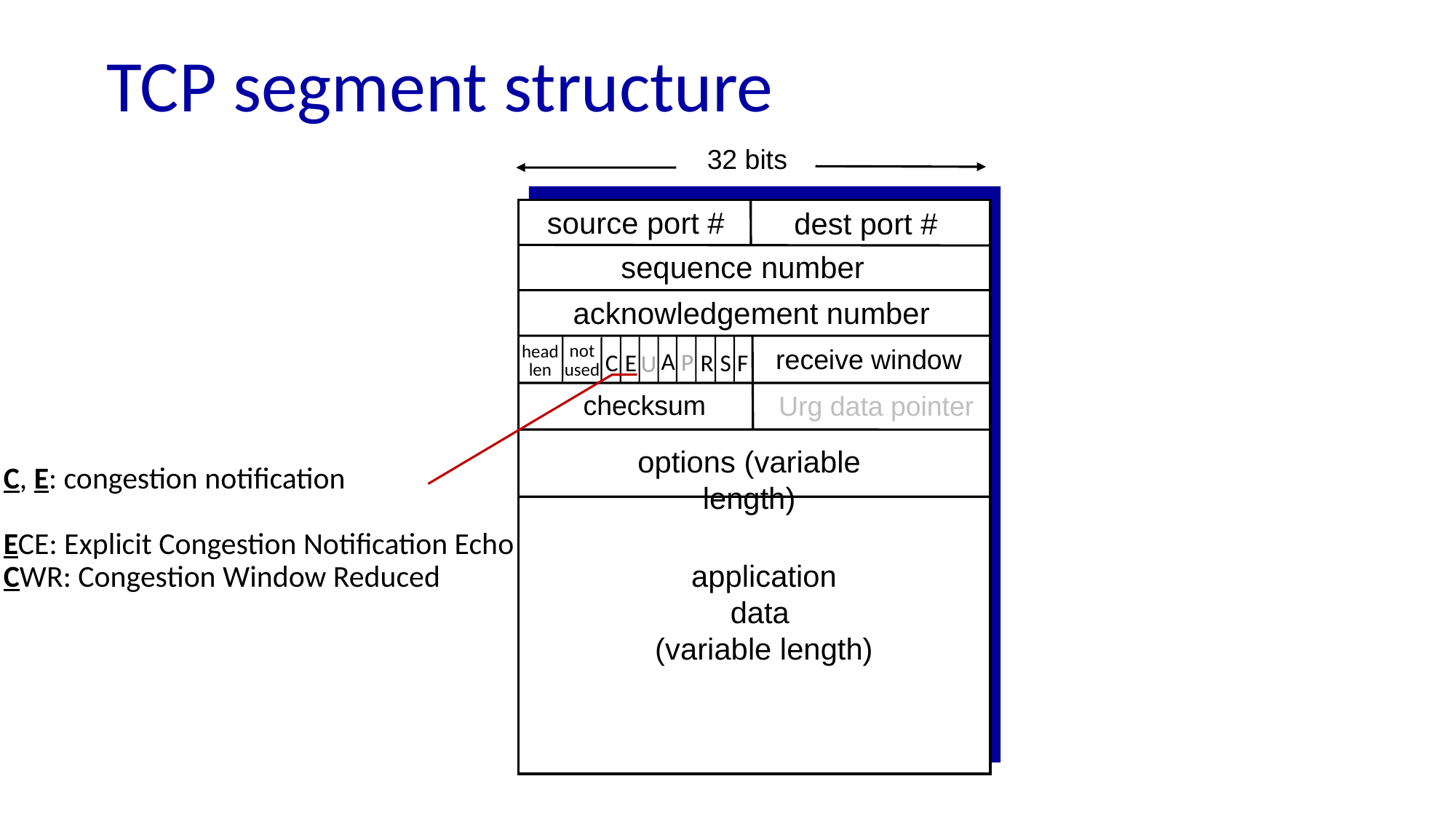

# TCP segment structure
32 bits

source port #
dest port #

sequence number

acknowledgement number
A

receive window

not
used
head
len
P
U
Urg data pointer
S
R
F
C
E

C, E: congestion notification

ECE: Explicit Congestion Notification Echo
CWR: Congestion Window Reduced
checksum

options (variable length)

application
data
(variable length)